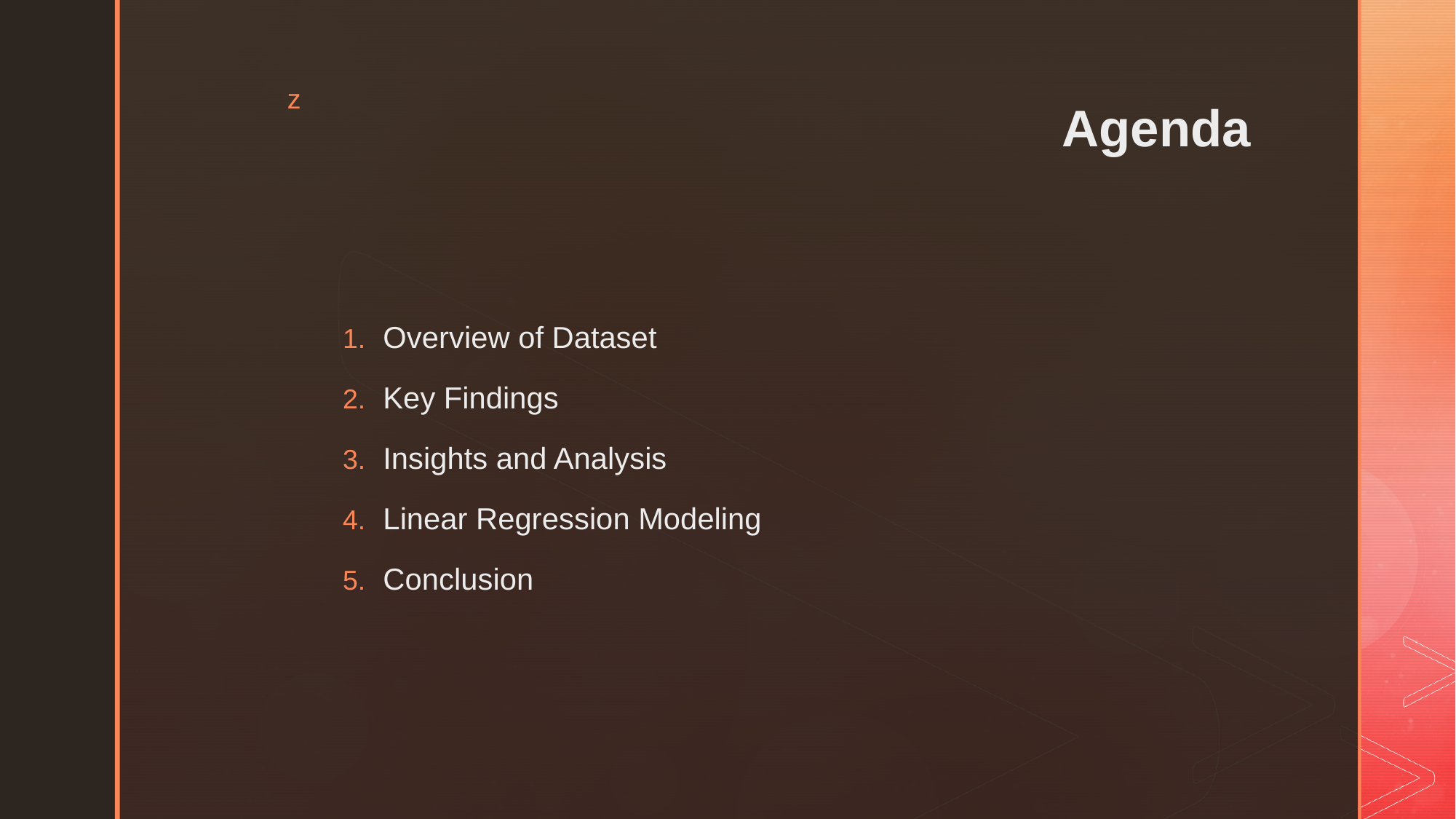

# Agenda
Overview of Dataset
Key Findings
Insights and Analysis
Linear Regression Modeling
Conclusion